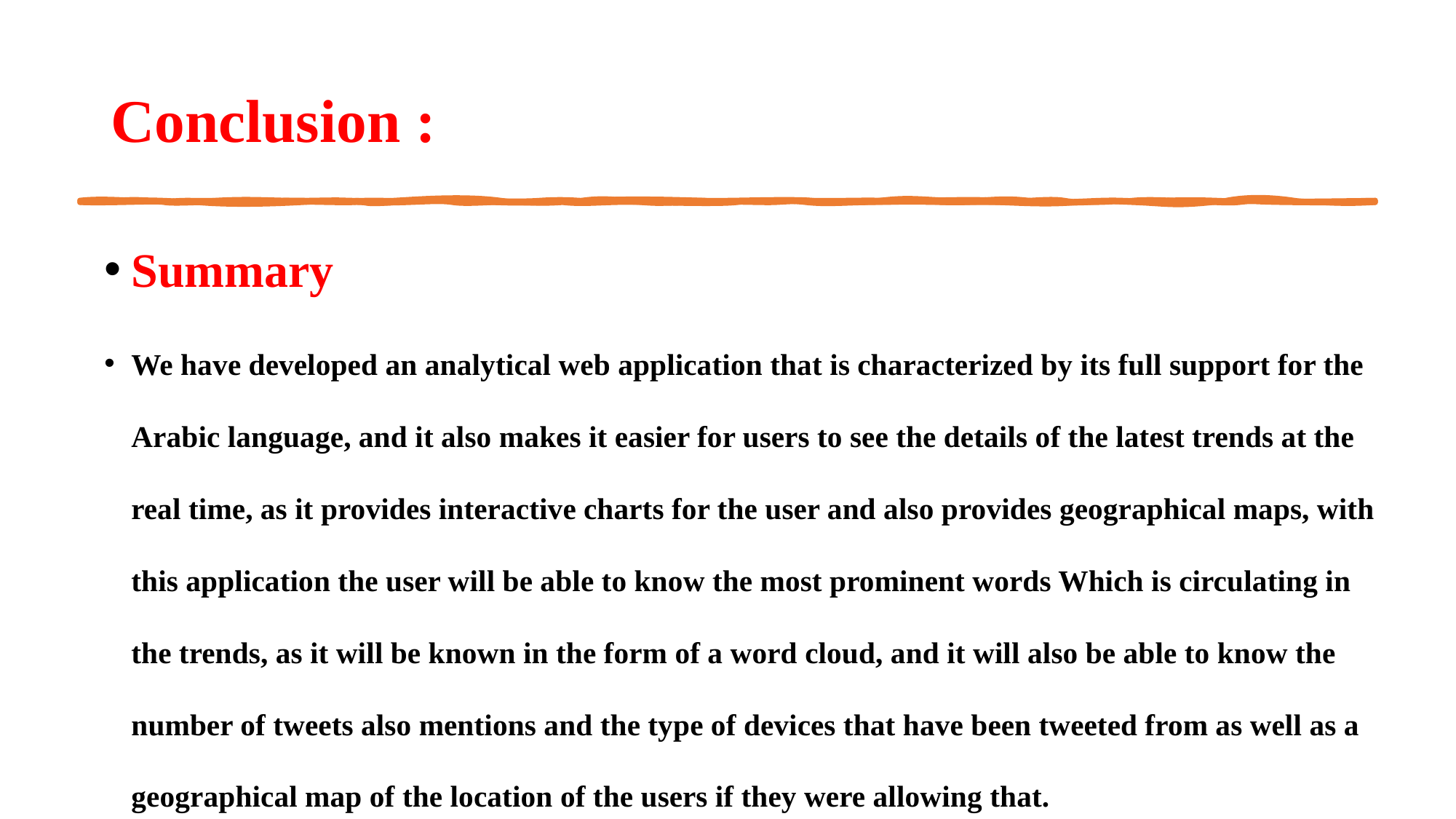

# Conclusion :
Summary
We have developed an analytical web application that is characterized by its full support for the Arabic language, and it also makes it easier for users to see the details of the latest trends at the real time, as it provides interactive charts for the user and also provides geographical maps, with this application the user will be able to know the most prominent words Which is circulating in the trends, as it will be known in the form of a word cloud, and it will also be able to know the number of tweets also mentions and the type of devices that have been tweeted from as well as a geographical map of the location of the users if they were allowing that.